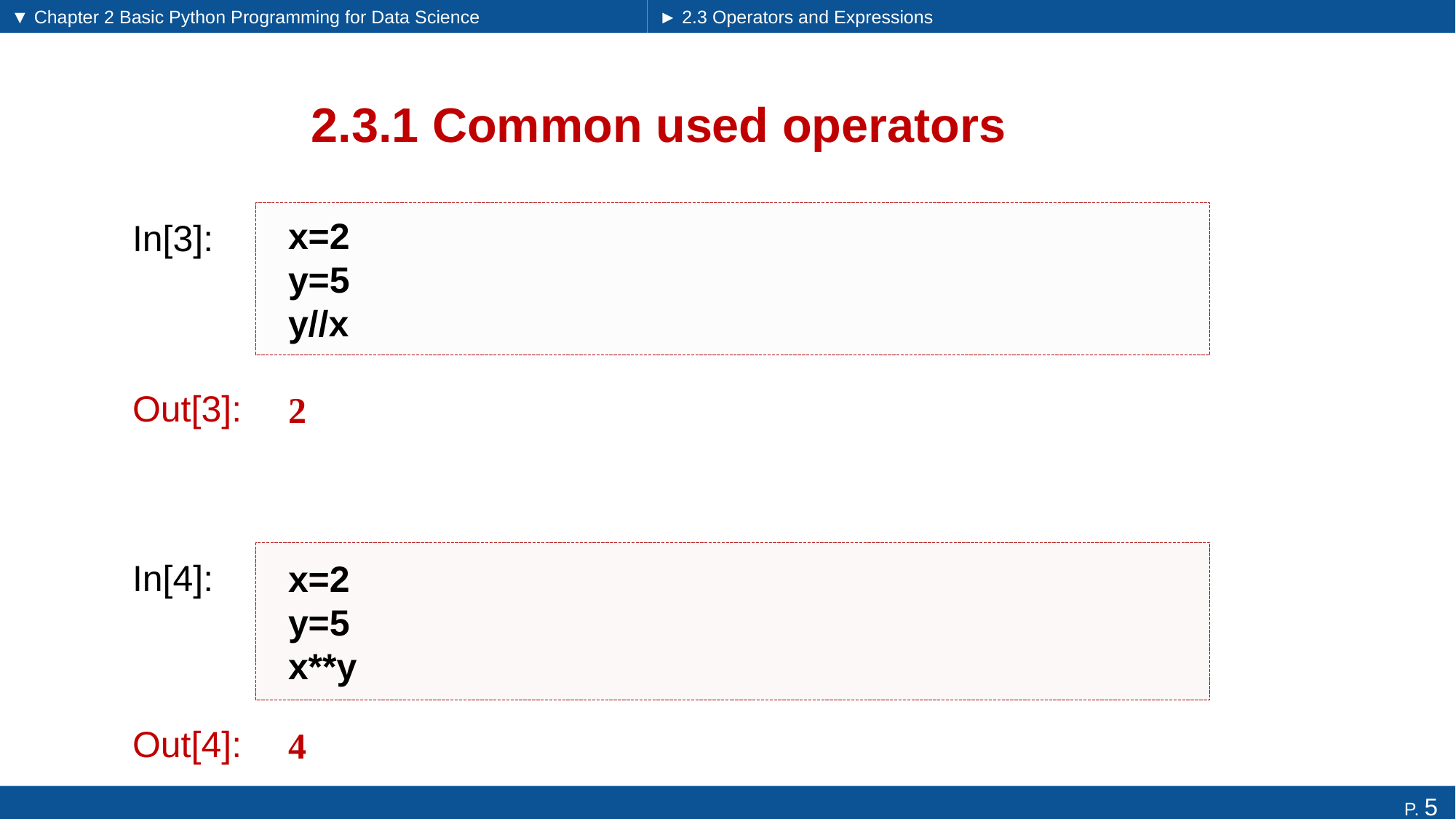

▼ Chapter 2 Basic Python Programming for Data Science
► 2.3 Operators and Expressions
# 2.3.1 Common used operators
x=2
y=5
y//x
In[3]:
2
Out[3]:
x=2
y=5
x**y
In[4]:
4
Out[4]: